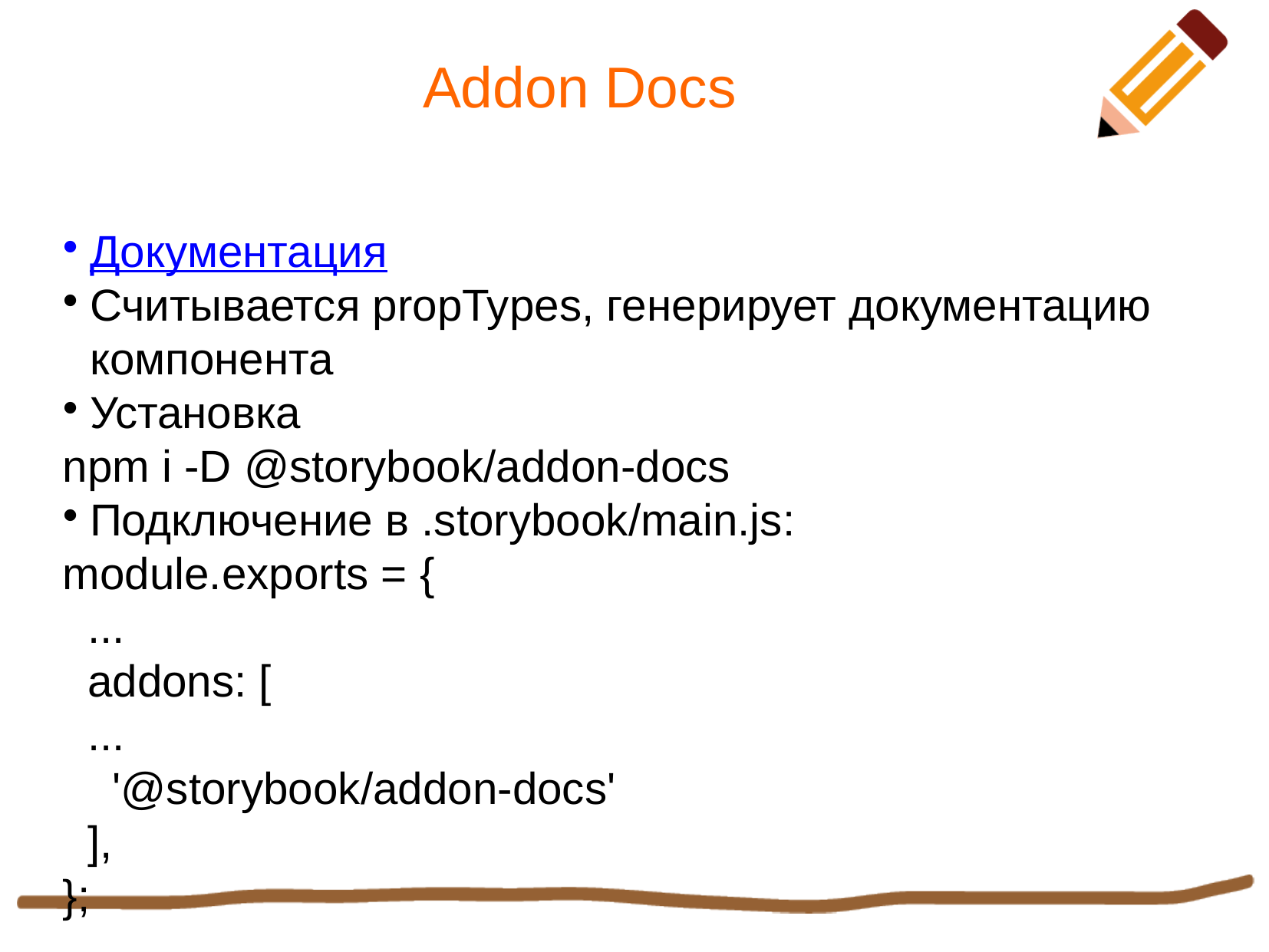

Addon Docs
Документация
Считывается propTypes, генерирует документацию компонента
Установка
npm i -D @storybook/addon-docs
Подключение в .storybook/main.js:
module.exports = {
  ...
  addons: [
  ...
    '@storybook/addon-docs'
  ],
};